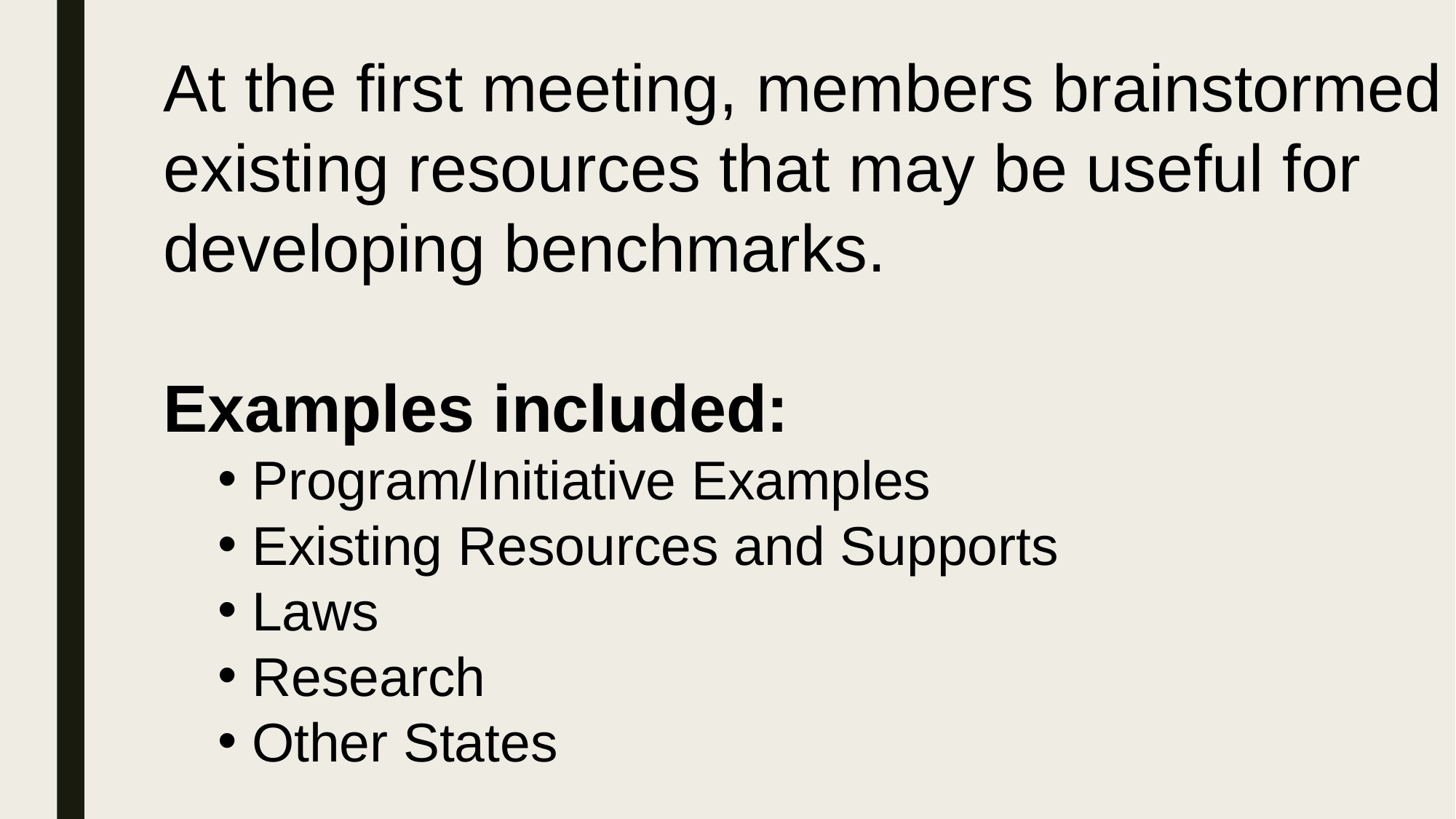

At the first meeting, members brainstormed existing resources that may be useful for developing benchmarks.

Examples included:
Program/Initiative Examples
Existing Resources and Supports
Laws
Research
Other States